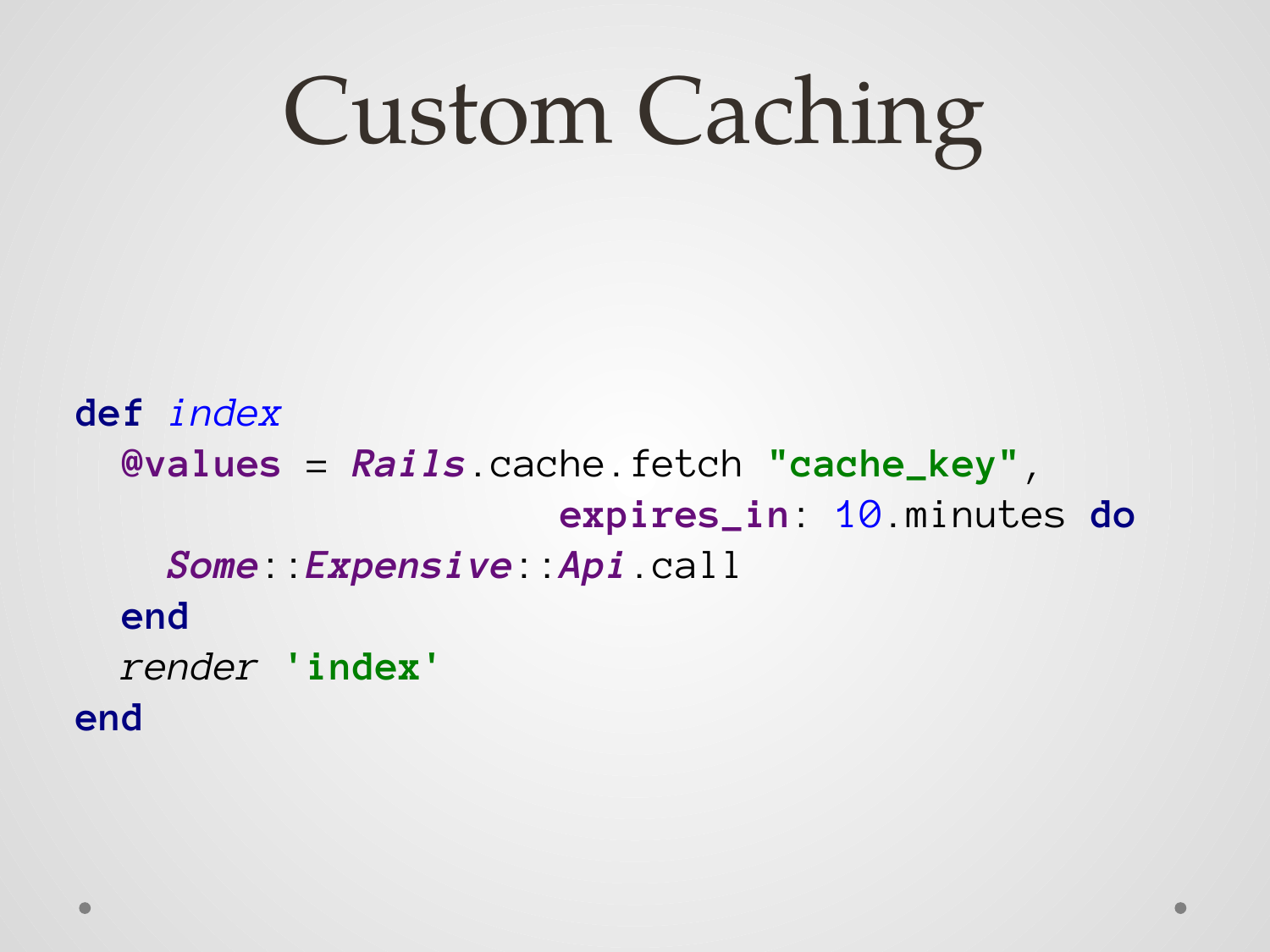

# Custom Caching
def index
  @values = Rails.cache.fetch "cache_key",
                     expires_in: 10.minutes do
    Some::Expensive::Api.call
  end
  render 'index'
end